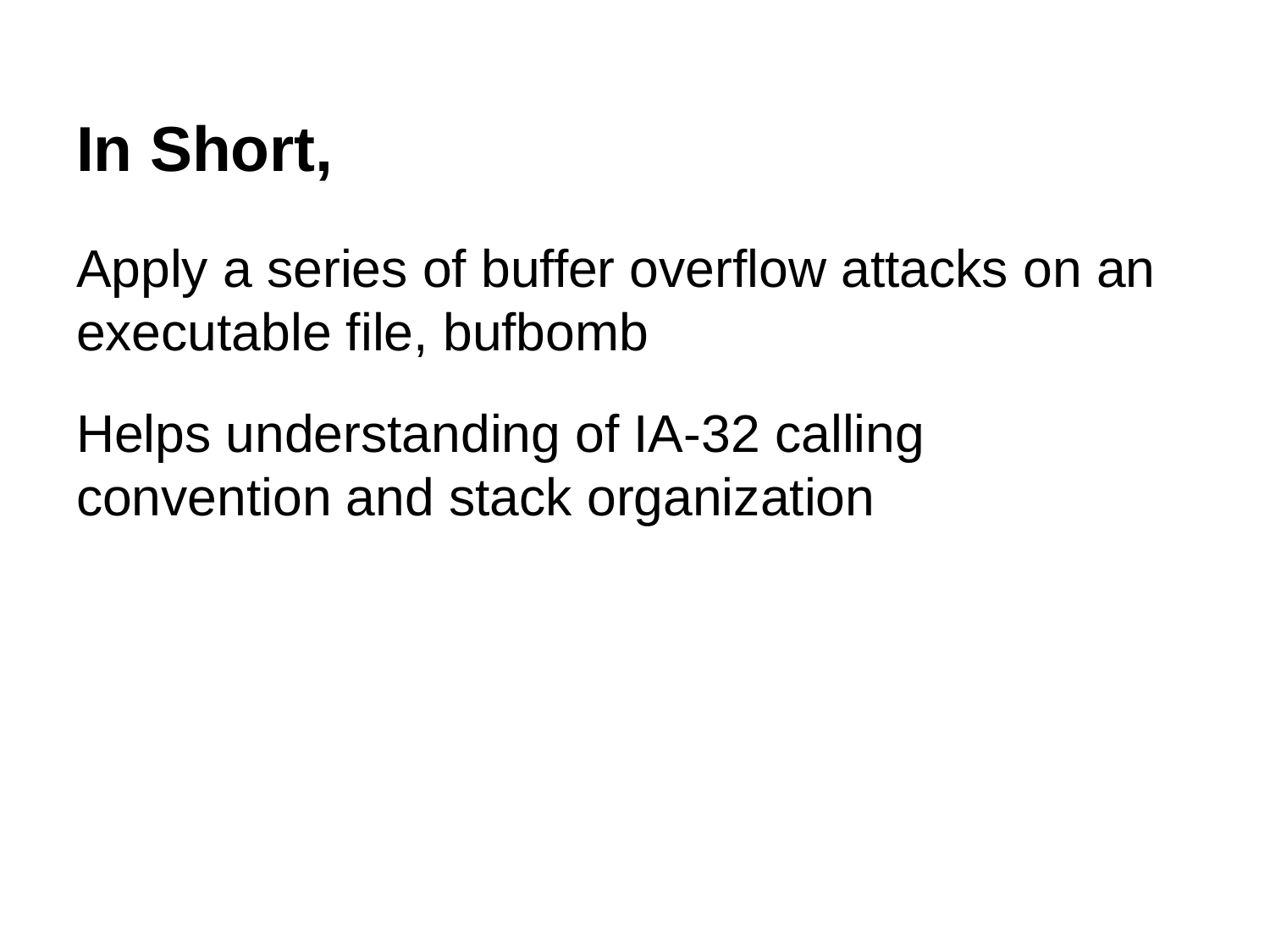

In Short,
Apply a series of buffer overflow attacks on an executable file, bufbomb

Helps understanding of IA-32 calling convention and stack organization